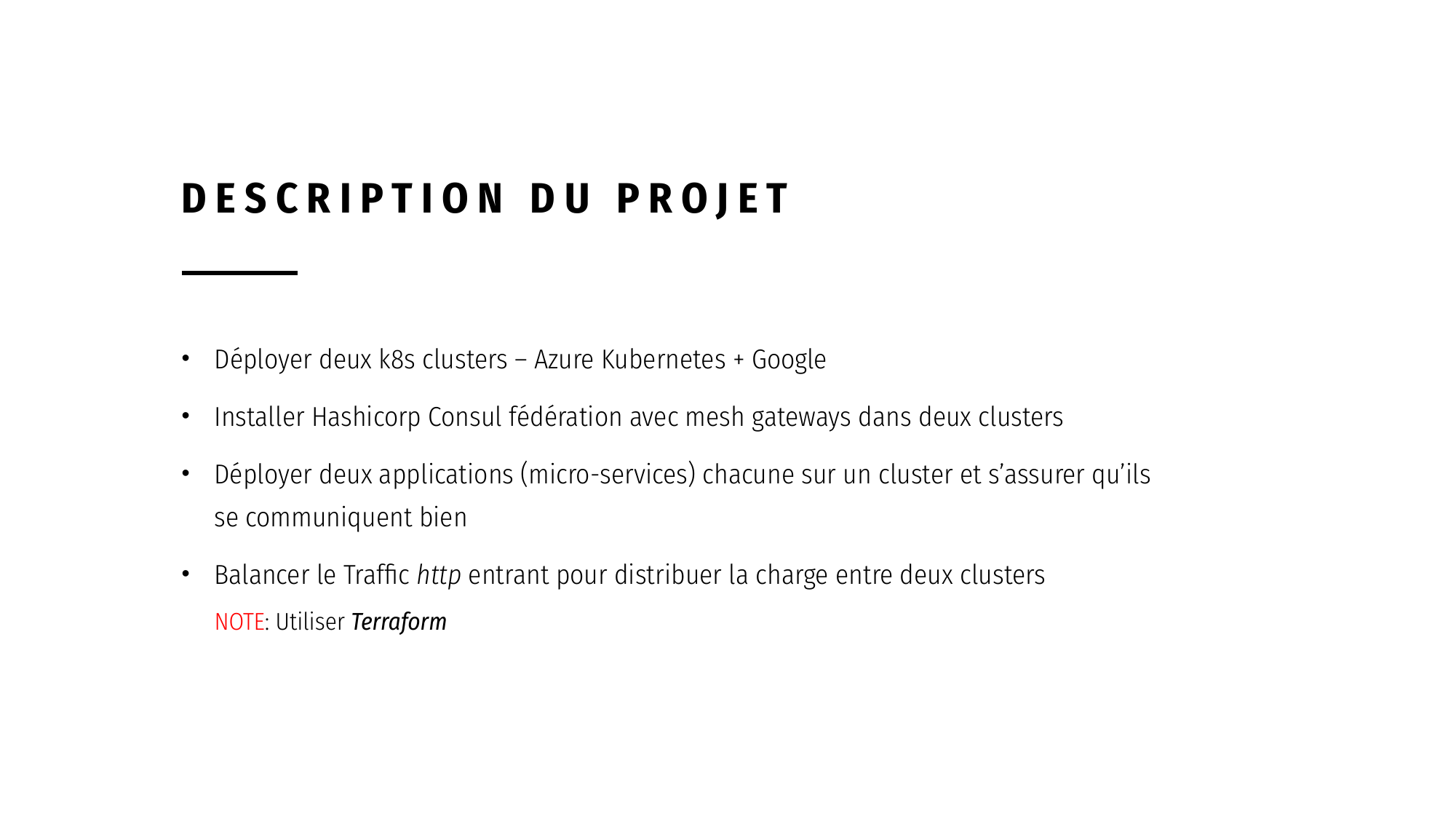

# Description du projet
Déployer deux k8s clusters – Azure Kubernetes + Google
Installer Hashicorp Consul fédération avec mesh gateways dans deux clusters
Déployer deux applications (micro-services) chacune sur un cluster et s’assurer qu’ils se communiquent bien
Balancer le Traffic http entrant pour distribuer la charge entre deux clusters
NOTE: Utiliser Terraform